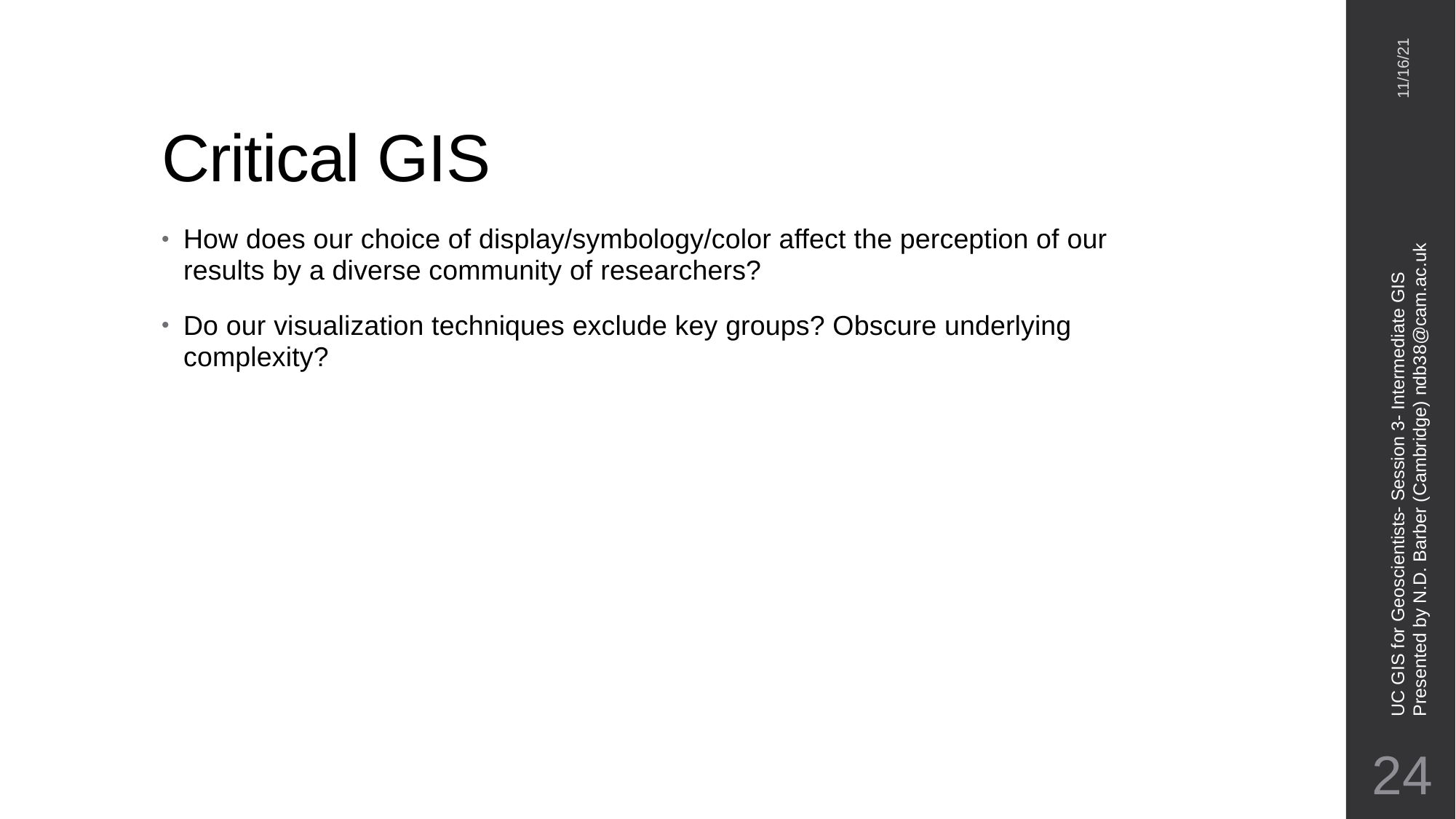

# Critical GIS
11/16/21
How does our choice of display/symbology/color affect the perception of our results by a diverse community of researchers?
Do our visualization techniques exclude key groups? Obscure underlying complexity?
UC GIS for Geoscientists- Session 3- Intermediate GIS
Presented by N.D. Barber (Cambridge) ndb38@cam.ac.uk
24